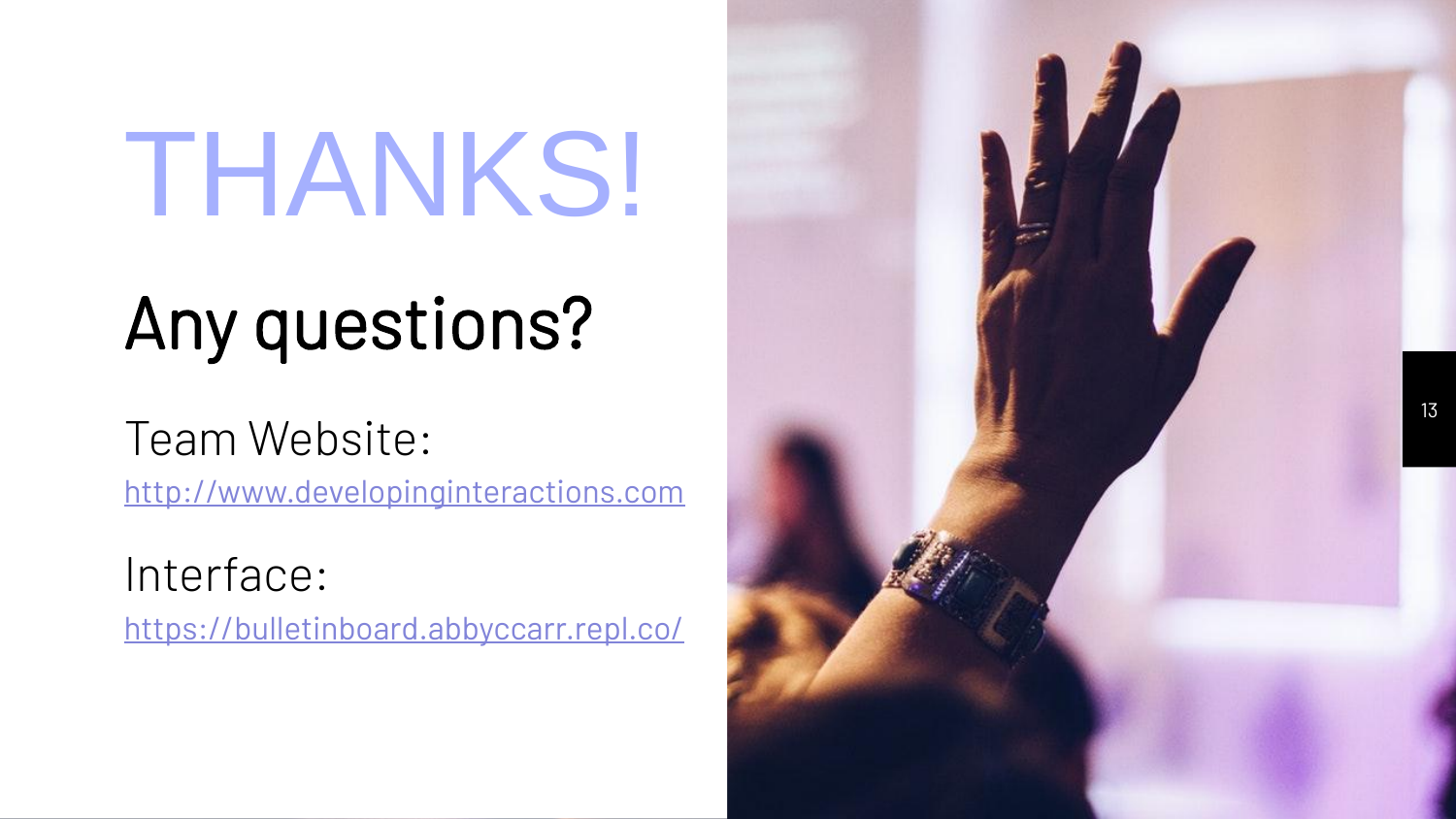

THANKS!
Any questions?
13
Team Website:
http://www.developinginteractions.com

Interface:
https://bulletinboard.abbyccarr.repl.co/